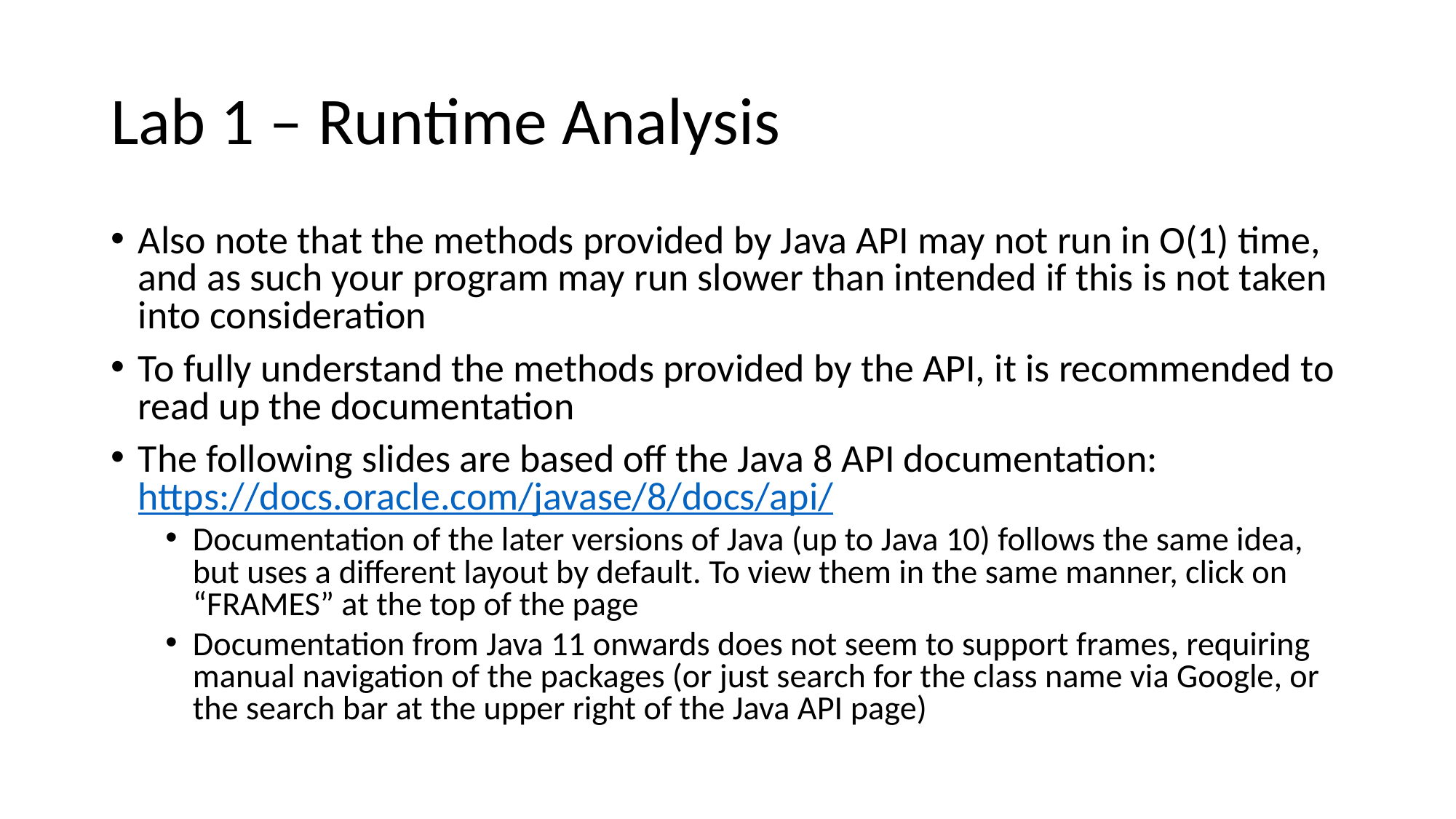

# Lab 1 – Runtime Analysis
Also note that the methods provided by Java API may not run in O(1) time, and as such your program may run slower than intended if this is not taken into consideration
To fully understand the methods provided by the API, it is recommended to read up the documentation
The following slides are based off the Java 8 API documentation: https://docs.oracle.com/javase/8/docs/api/
Documentation of the later versions of Java (up to Java 10) follows the same idea, but uses a different layout by default. To view them in the same manner, click on “FRAMES” at the top of the page
Documentation from Java 11 onwards does not seem to support frames, requiring manual navigation of the packages (or just search for the class name via Google, or the search bar at the upper right of the Java API page)